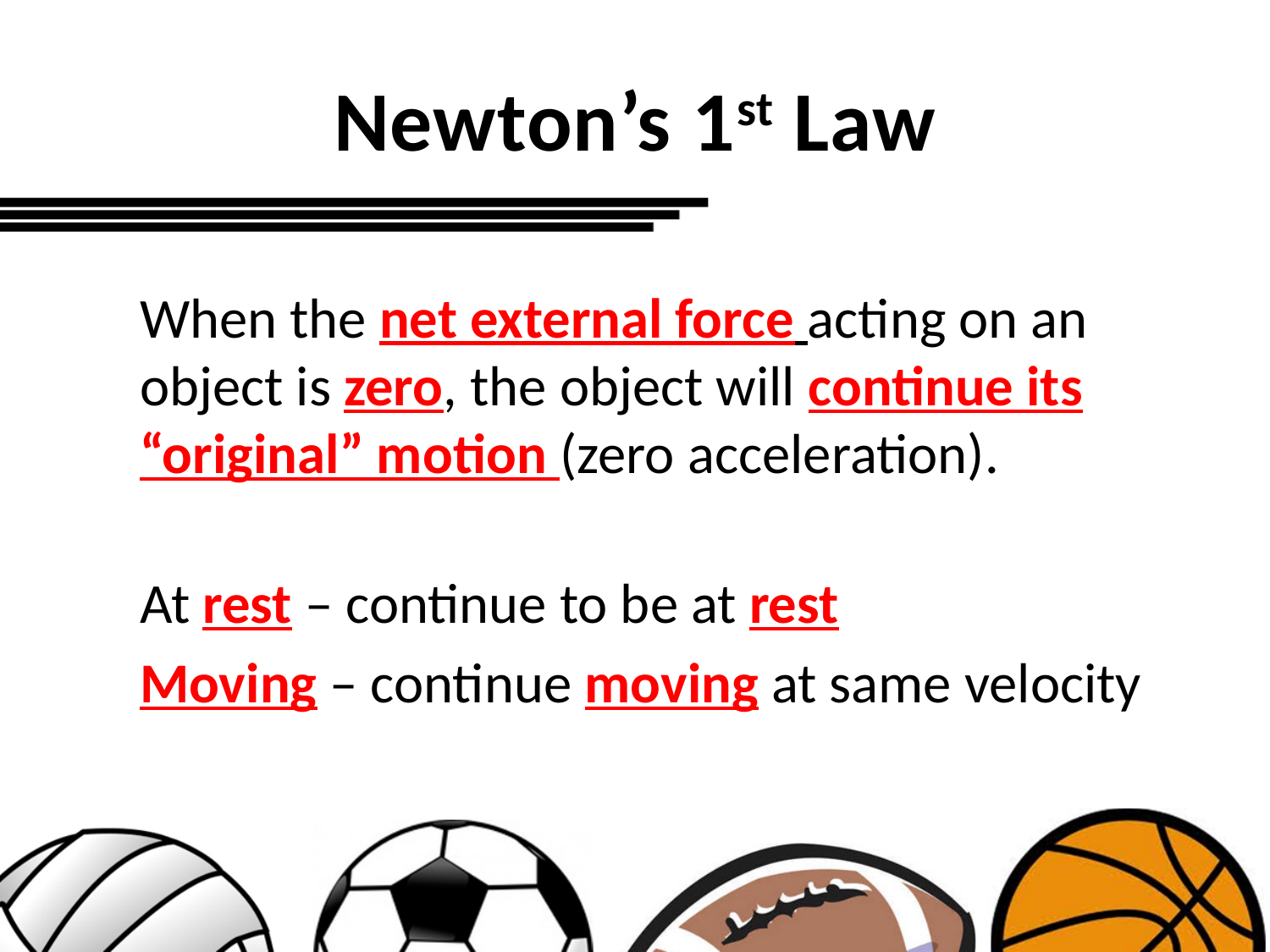

# Newton’s 1st Law
When the net external force acting on an object is zero, the object will continue its “original” motion (zero acceleration).
At rest – continue to be at rest
Moving – continue moving at same velocity